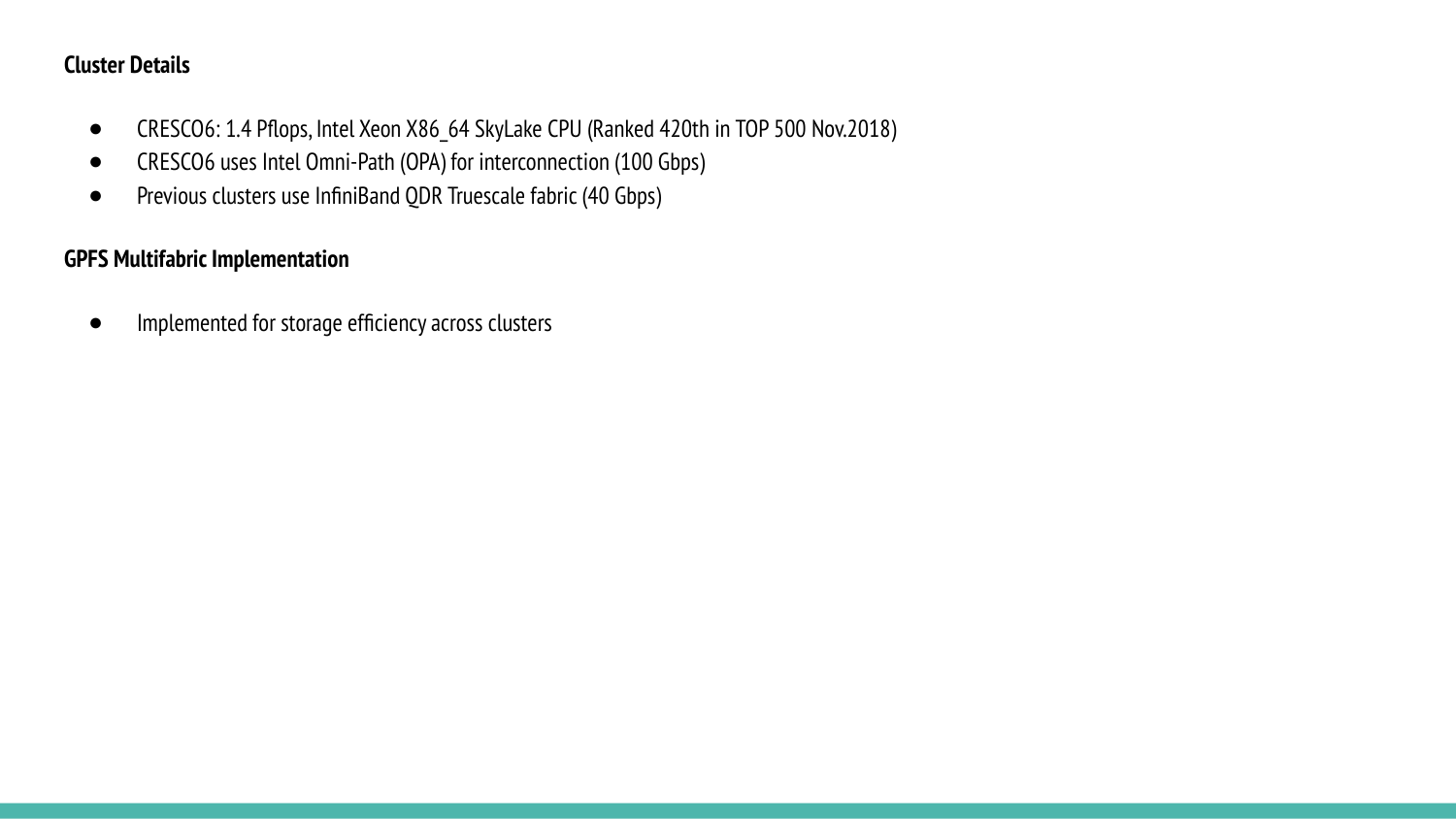

Cluster Details
CRESCO6: 1.4 Pflops, Intel Xeon X86_64 SkyLake CPU (Ranked 420th in TOP 500 Nov.2018)
CRESCO6 uses Intel Omni-Path (OPA) for interconnection (100 Gbps)
Previous clusters use InfiniBand QDR Truescale fabric (40 Gbps)
GPFS Multifabric Implementation
Implemented for storage efficiency across clusters